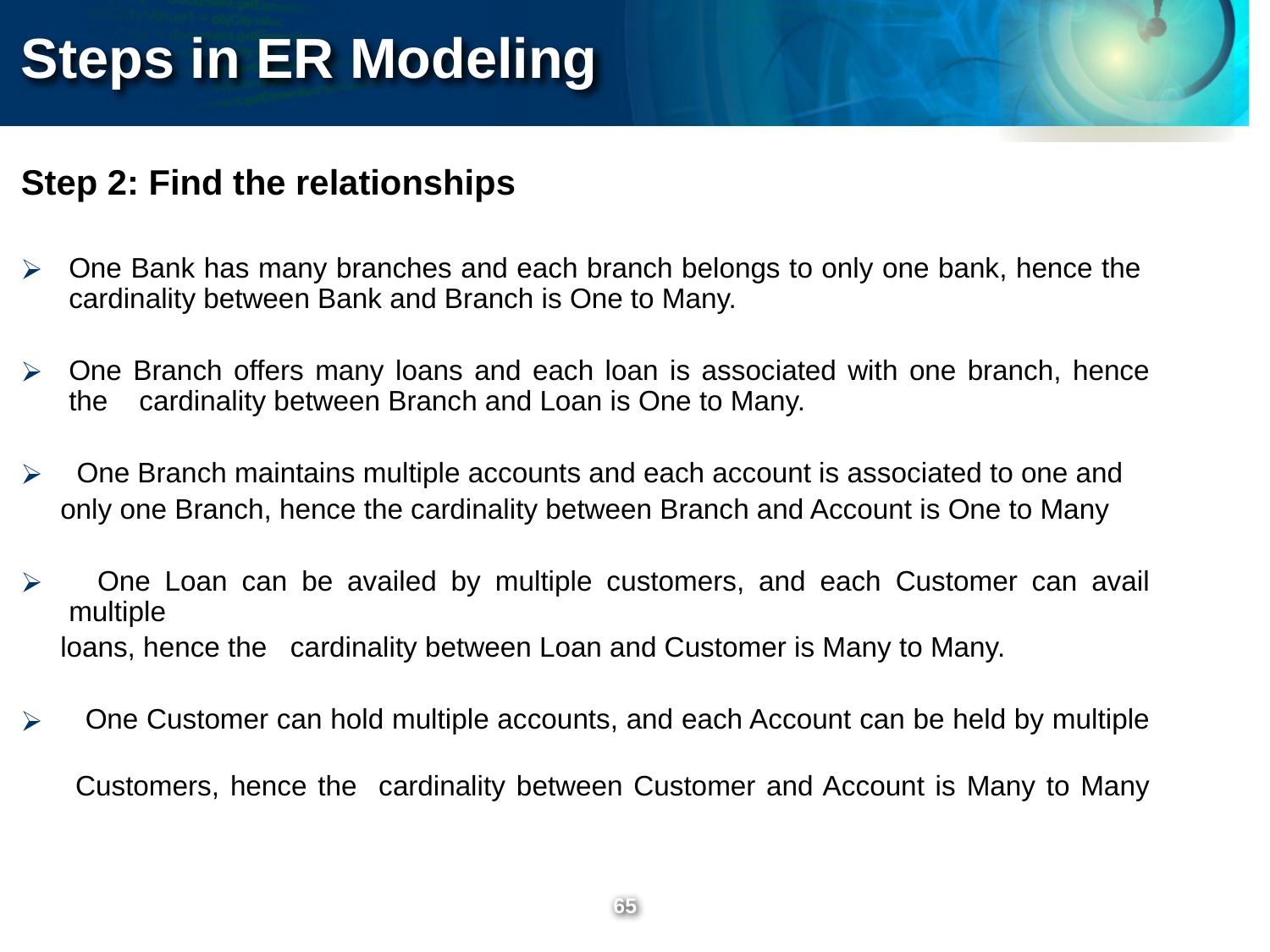

Steps in ER Modeling
Step 2: Find the relationships

One Bank has many branches and each branch belongs to only one bank, hence the  cardinality between Bank and Branch is One to Many.

One Branch offers many loans and each loan is associated with one branch, hence the    cardinality between Branch and Loan is One to Many.

 One Branch maintains multiple accounts and each account is associated to one and
     only one Branch, hence the cardinality between Branch and Account is One to Many

  One Loan can be availed by multiple customers, and each Customer can avail multiple
     loans, hence the   cardinality between Loan and Customer is Many to Many.

  One Customer can hold multiple accounts, and each Account can be held by multiple
     Customers, hence the  cardinality between Customer and Account is Many to Many

65